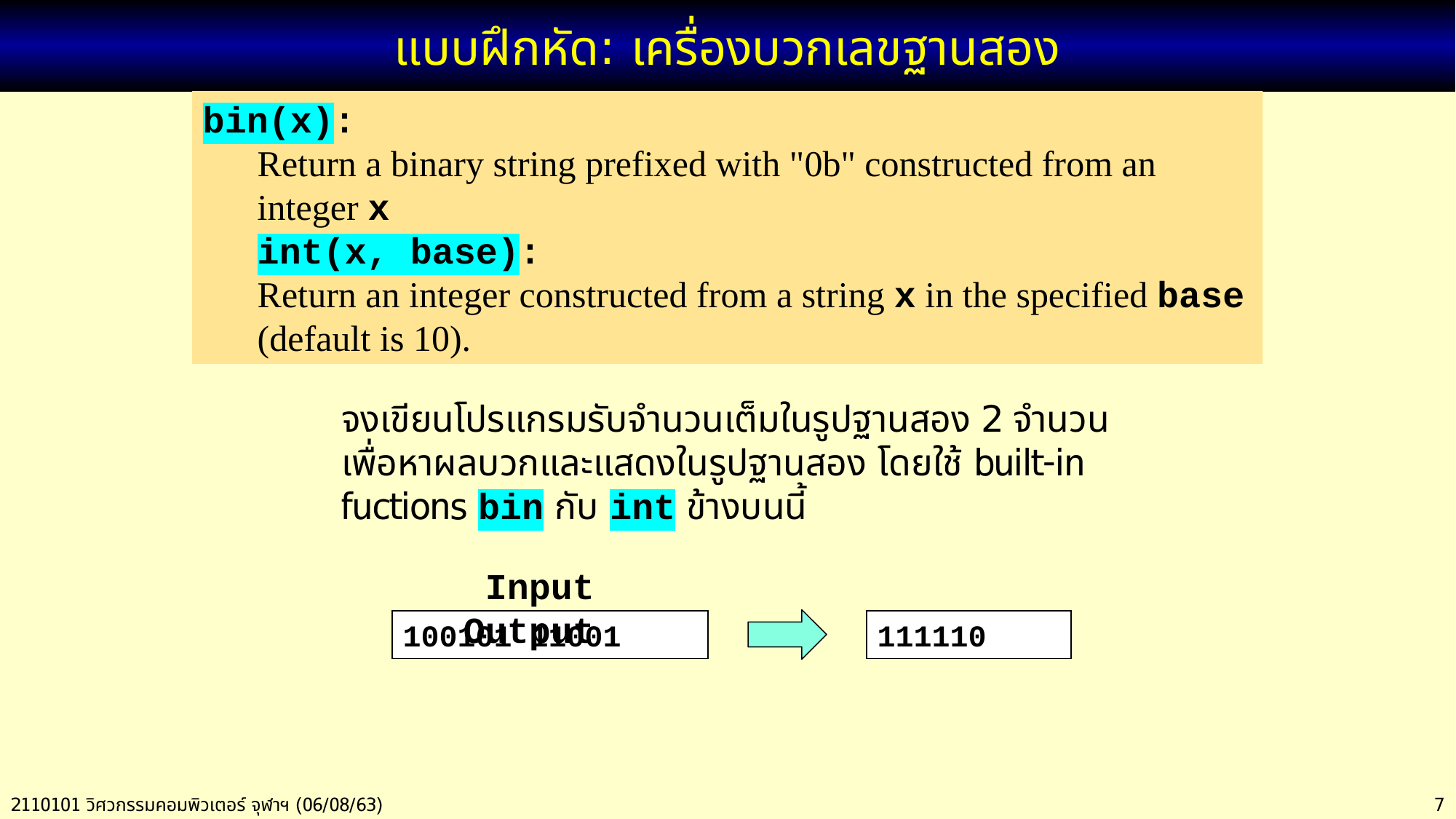

# แบบฝึกหัด: เครื่องบวกเลขฐานสอง
bin(x):
Return a binary string prefixed with "0b" constructed from an integer x
int(x, base):
Return an integer constructed from a string x in the specified base (default is 10).
จงเขียนโปรแกรมรับจำนวนเต็มในรูปฐานสอง 2 จำนวน เพื่อหาผลบวกและแสดงในรูปฐานสอง โดยใช้ built-in fuctions bin กับ int ข้างบนนี้
 Input                   Output

100101 11001
111110